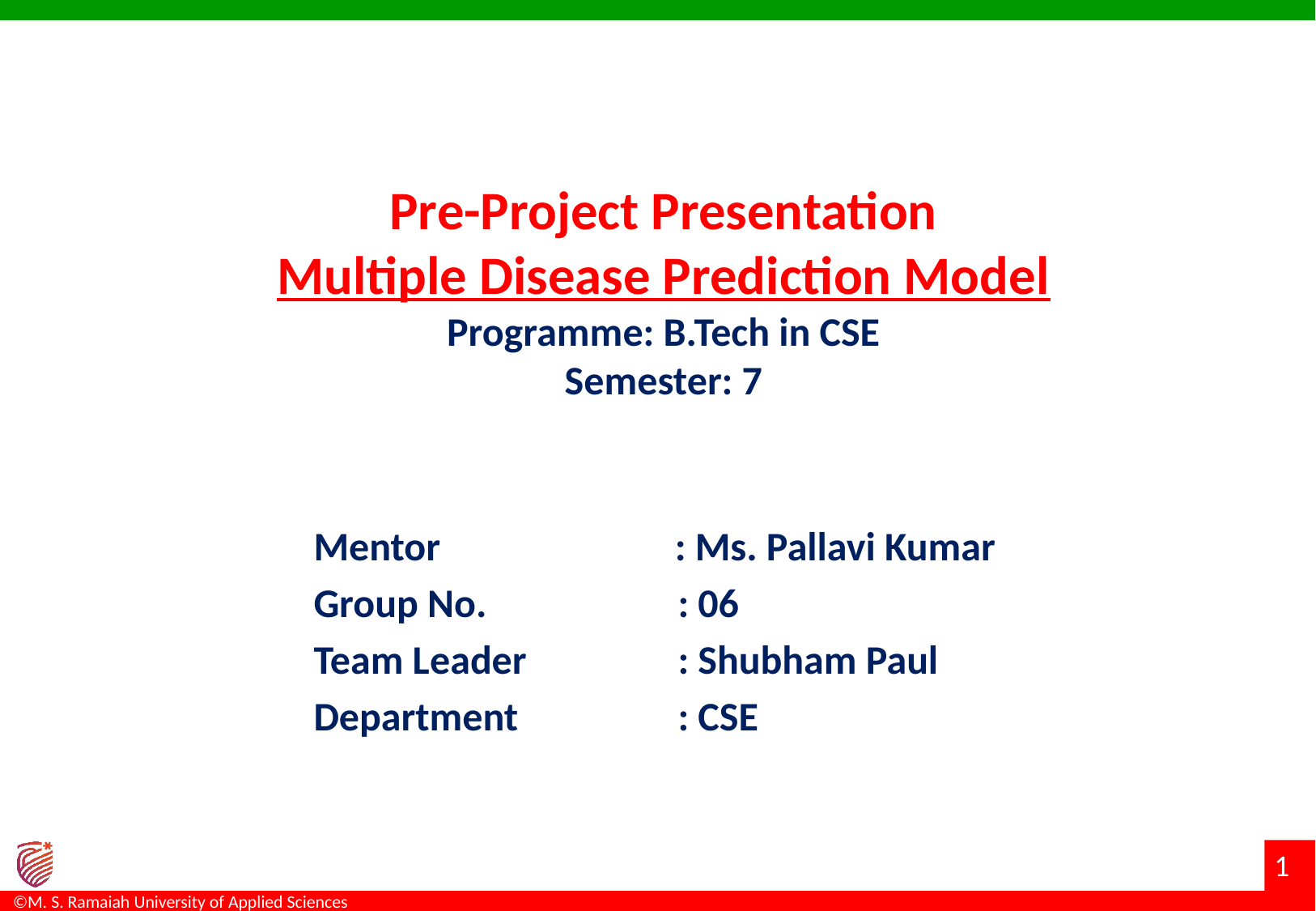

# Pre-Project Presentation Multiple Disease Prediction Model Programme: B.Tech in CSE Semester: 7
Mentor  	             : Ms. Pallavi Kumar
Group No.		: 06
Team Leader		: Shubham Paul
Department		: CSE